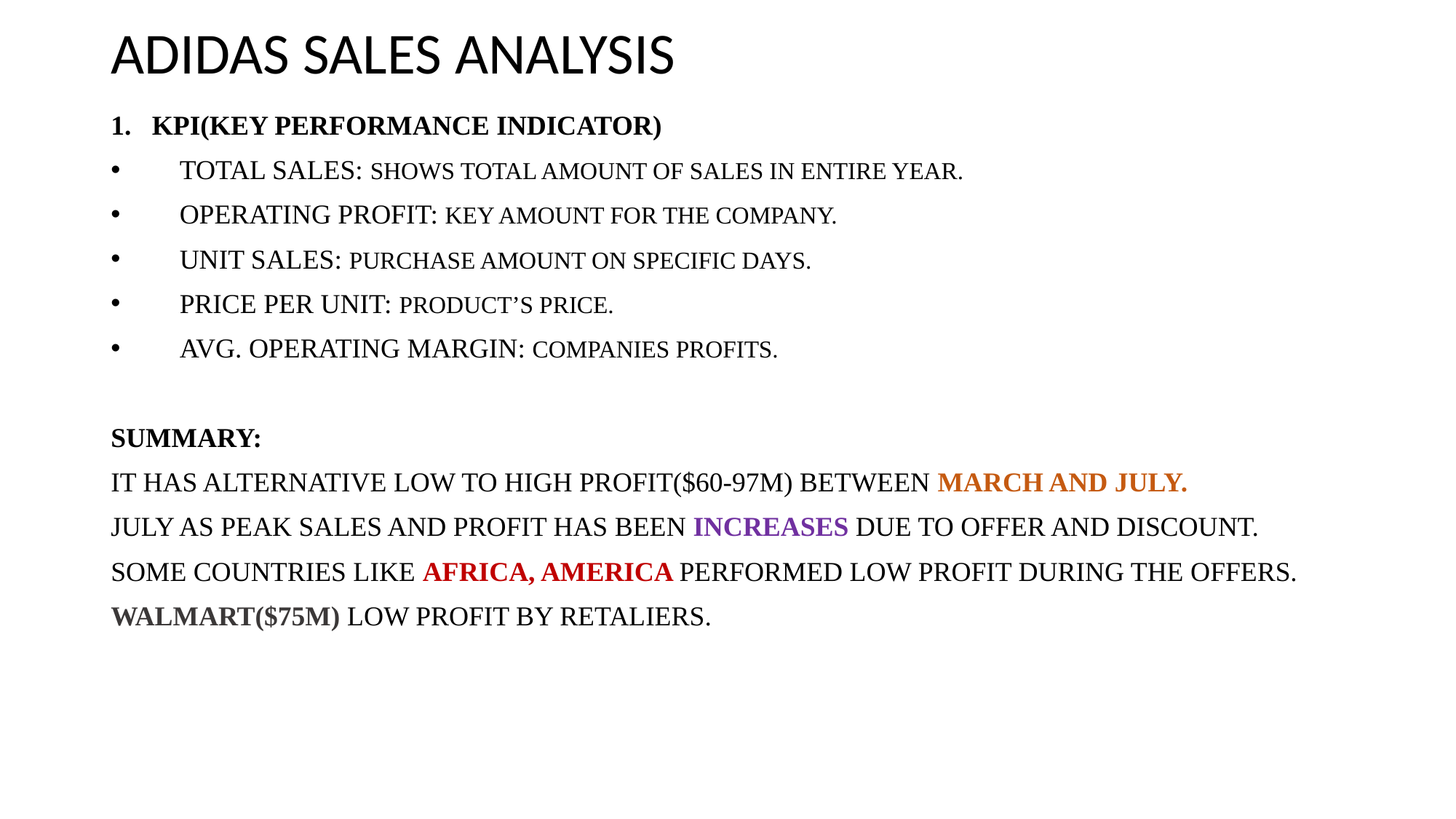

# ADIDAS SALES ANALYSIS
KPI(KEY PERFORMANCE INDICATOR)
      TOTAL SALES: SHOWS TOTAL AMOUNT OF SALES IN ENTIRE YEAR.
      OPERATING PROFIT: KEY AMOUNT FOR THE COMPANY.
      UNIT SALES: PURCHASE AMOUNT ON SPECIFIC DAYS.
      PRICE PER UNIT: PRODUCT’S PRICE.
      AVG. OPERATING MARGIN: COMPANIES PROFITS.

SUMMARY:
IT HAS ALTERNATIVE LOW TO HIGH PROFIT($60-97M) BETWEEN MARCH AND JULY.
JULY AS PEAK SALES AND PROFIT HAS BEEN INCREASES DUE TO OFFER AND DISCOUNT.
SOME COUNTRIES LIKE AFRICA, AMERICA PERFORMED LOW PROFIT DURING THE OFFERS.
WALMART($75M) LOW PROFIT BY RETALIERS.